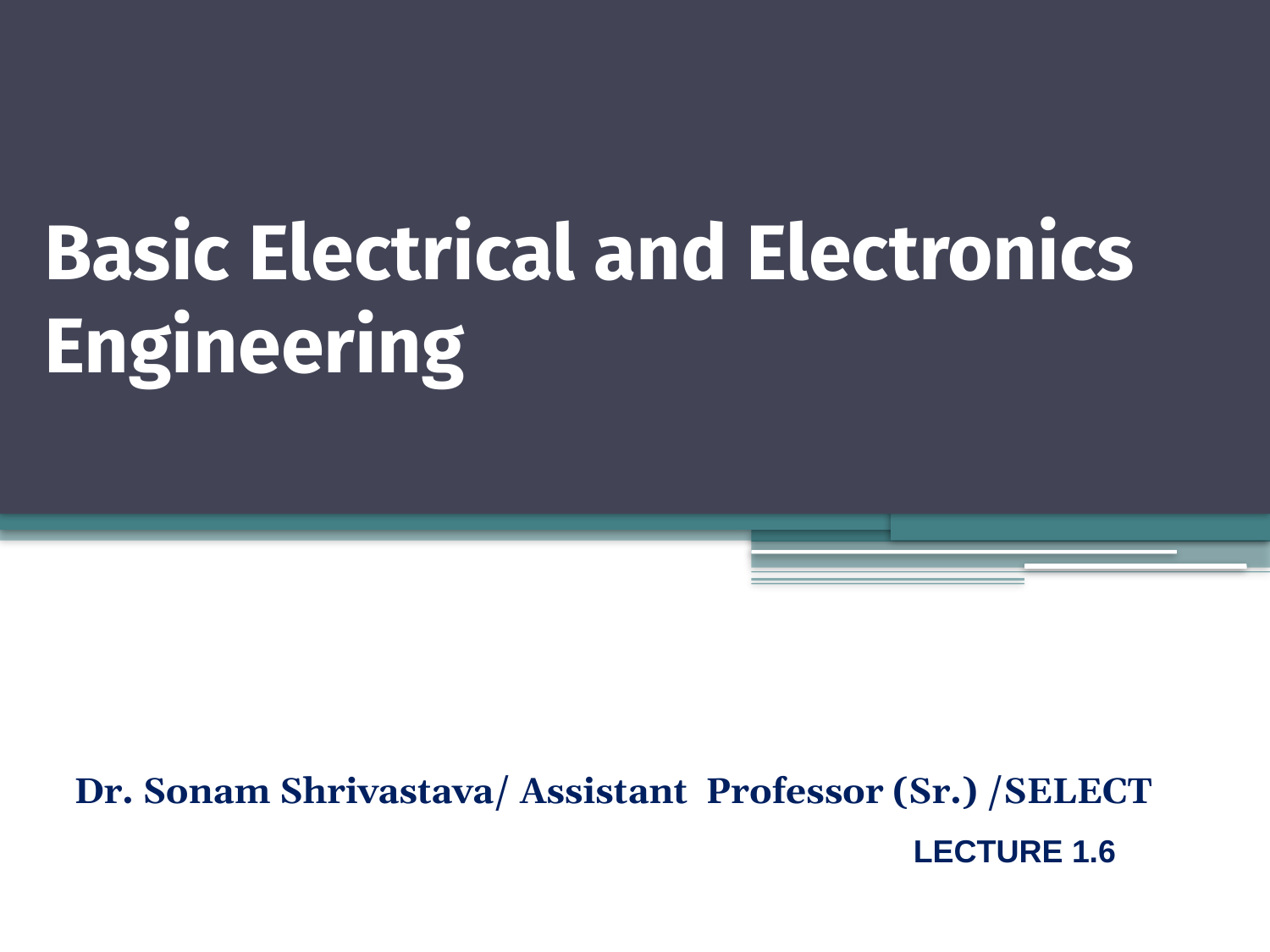

# Basic Electrical and Electronics Engineering
Dr. Sonam Shrivastava/ Assistant  Professor (Sr.) /SELECT
LECTURE 1.6